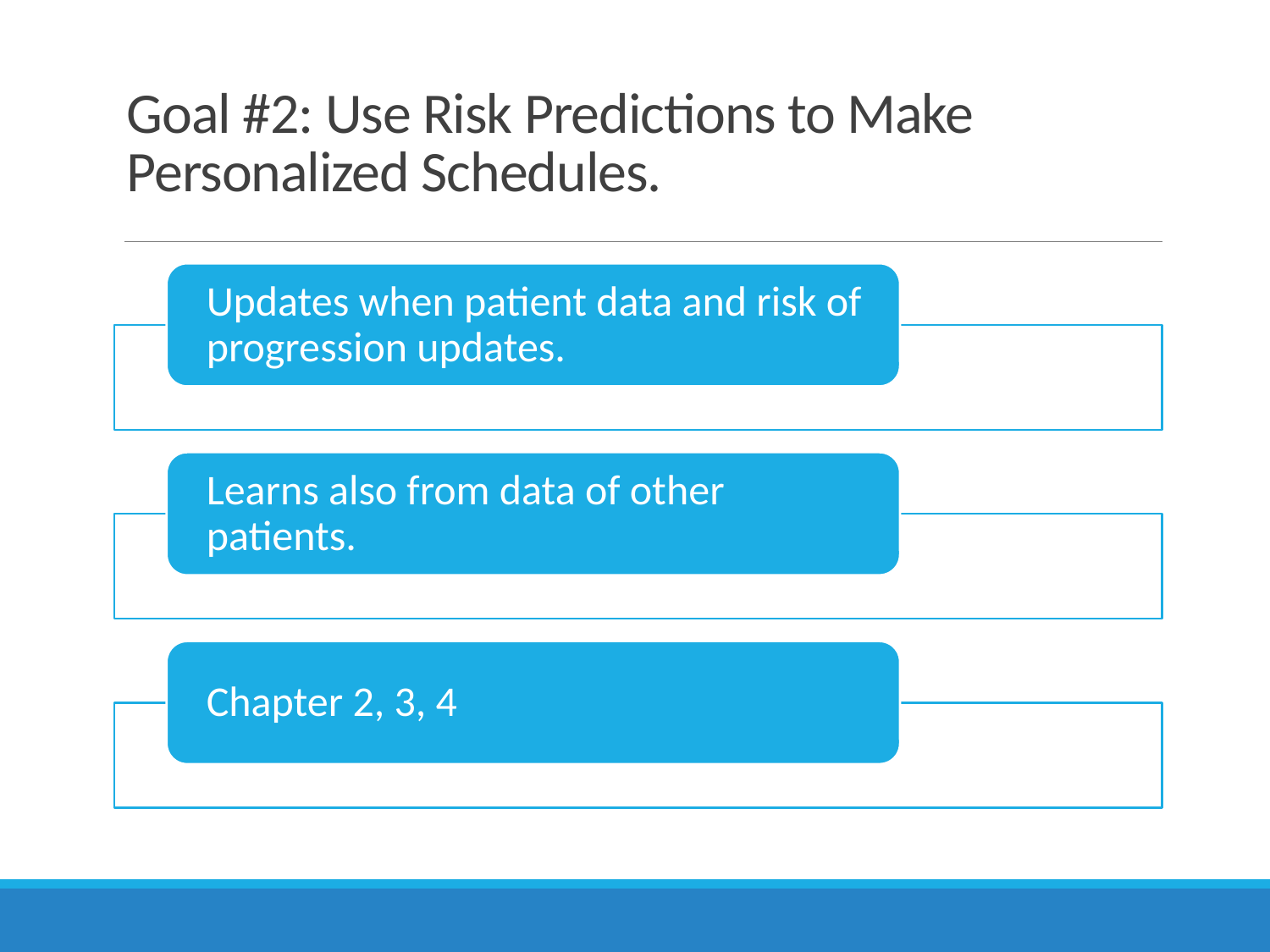

# Goal #2: Use Risk Predictions to Make Personalized Schedules.
Updates when patient data and risk of progression updates.
Learns also from data of other patients.
Chapter 2, 3, 4